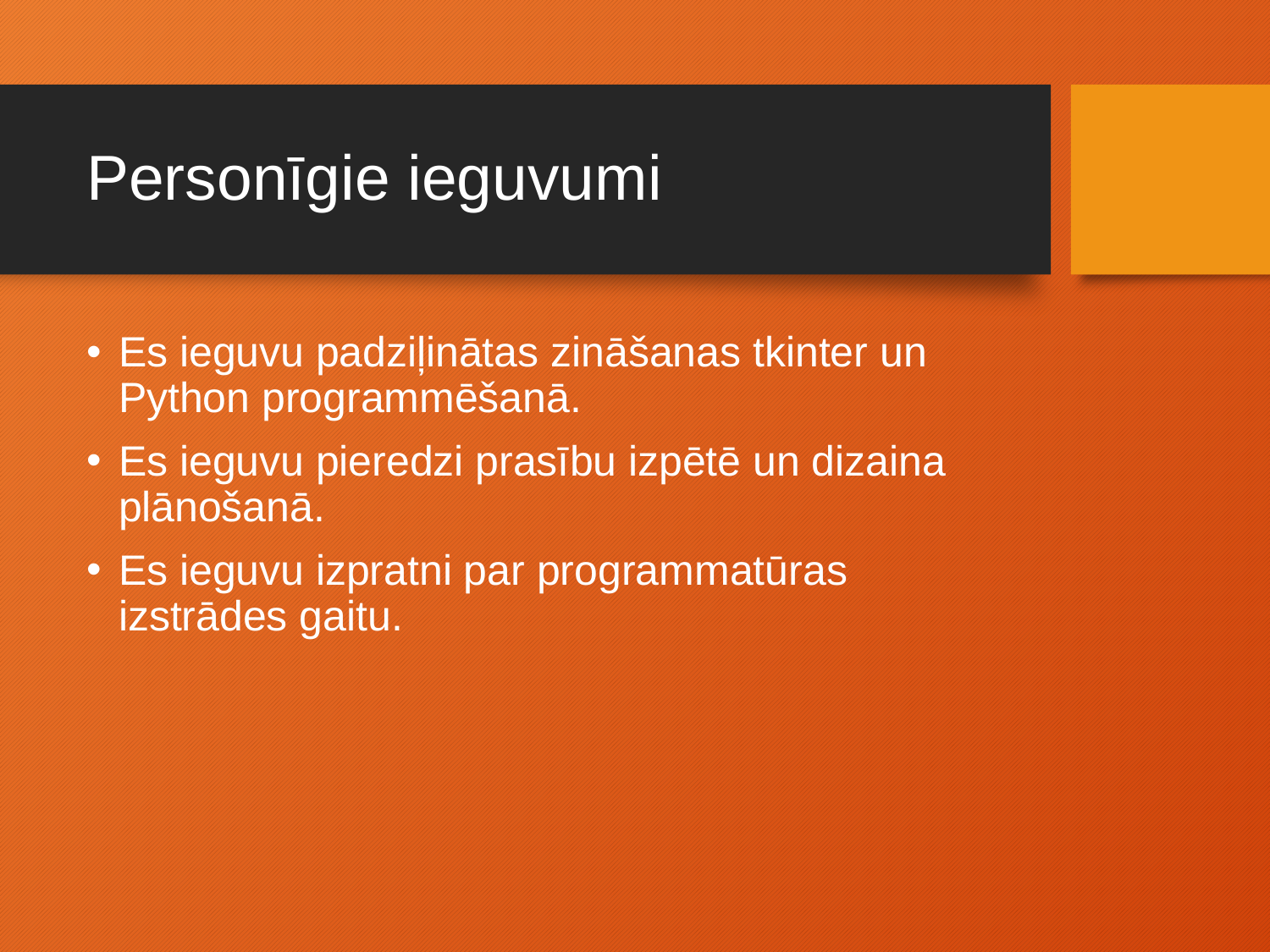

# Personīgie ieguvumi
Es ieguvu padziļinātas zināšanas tkinter un Python programmēšanā.
Es ieguvu pieredzi prasību izpētē un dizaina plānošanā.
Es ieguvu izpratni par programmatūras izstrādes gaitu.